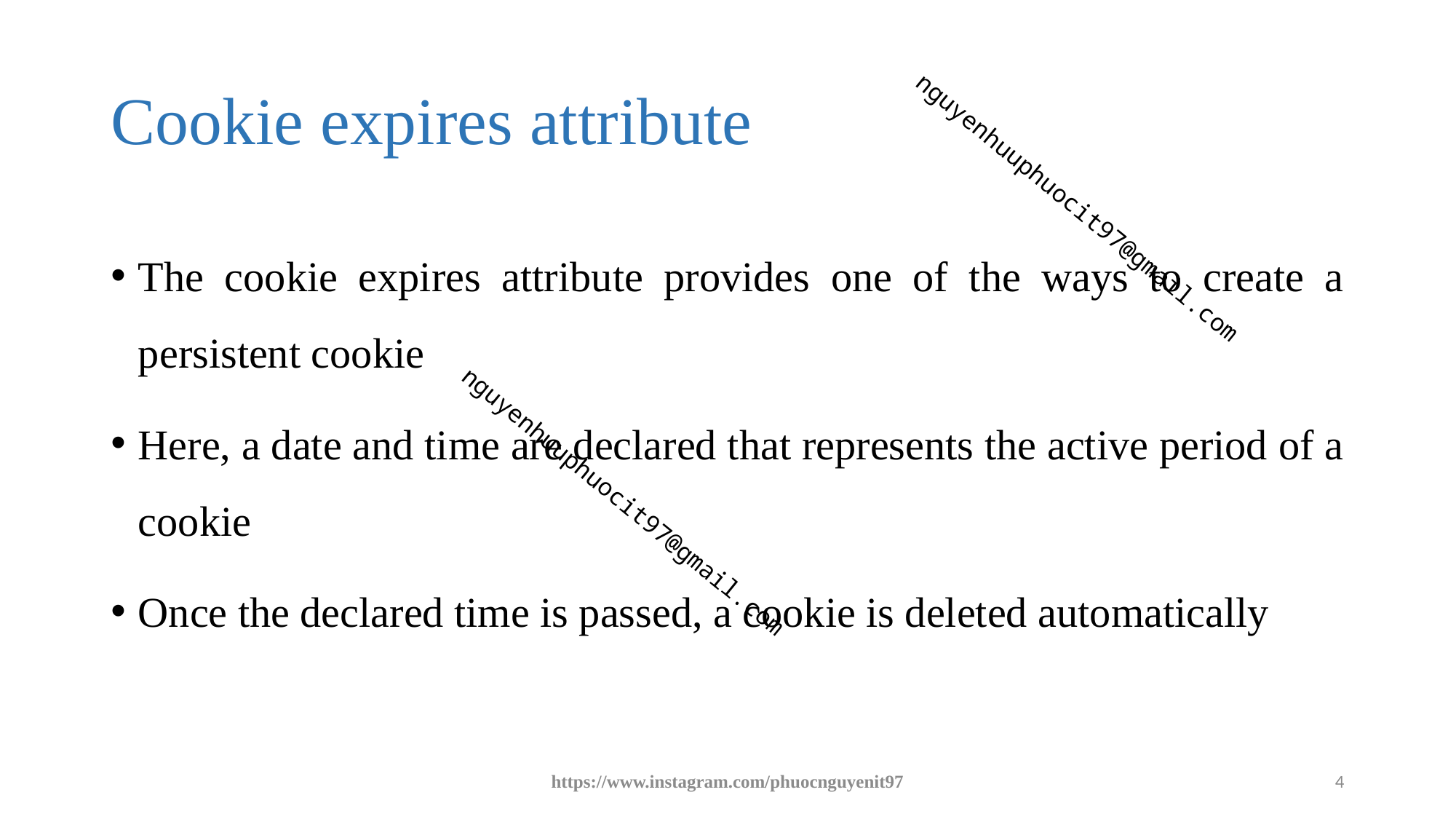

# Cookie expires attribute
The cookie expires attribute provides one of the ways to create a persistent cookie
Here, a date and time are declared that represents the active period of a cookie
Once the declared time is passed, a cookie is deleted automatically
https://www.instagram.com/phuocnguyenit97
4